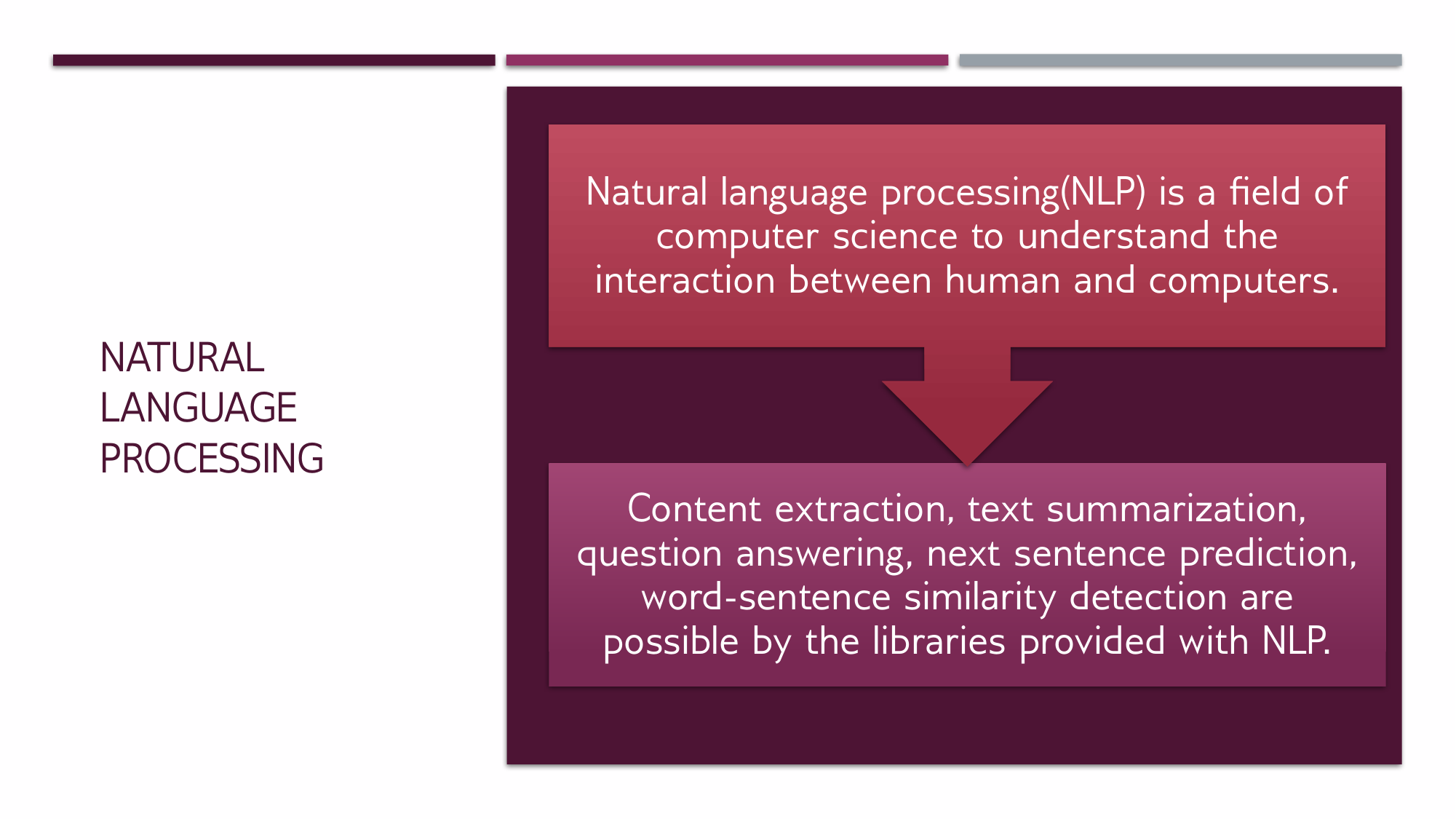

Natural language processIng
Content extraction, text summarization, question answering, next sentence prediction, word-sentence similarity detection are possible by the libraries provided with NLP.
Natural language processing(NLP) is a field of computer science to understand the interaction between human and computers.